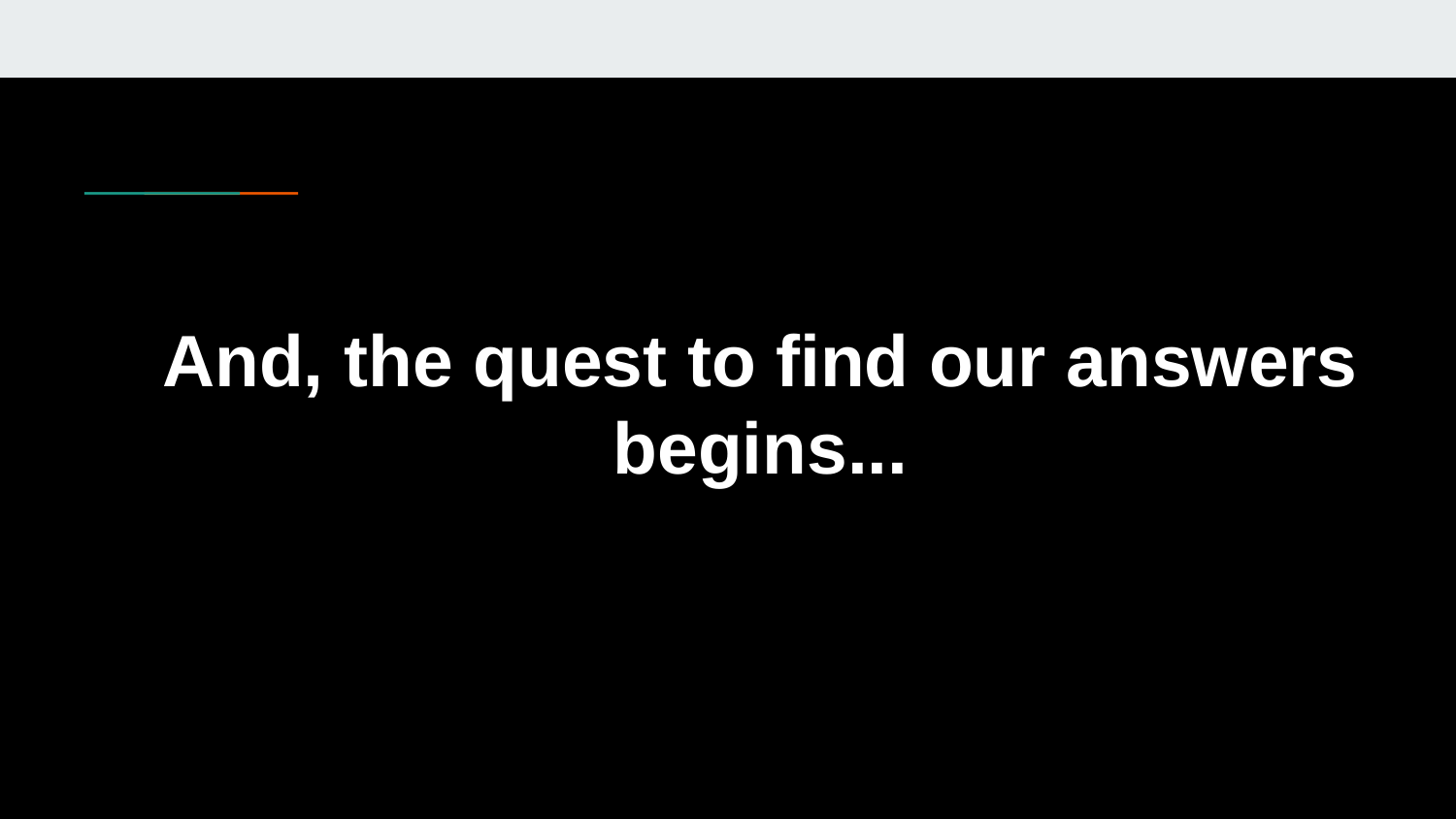

# And, the quest to find our answers begins...